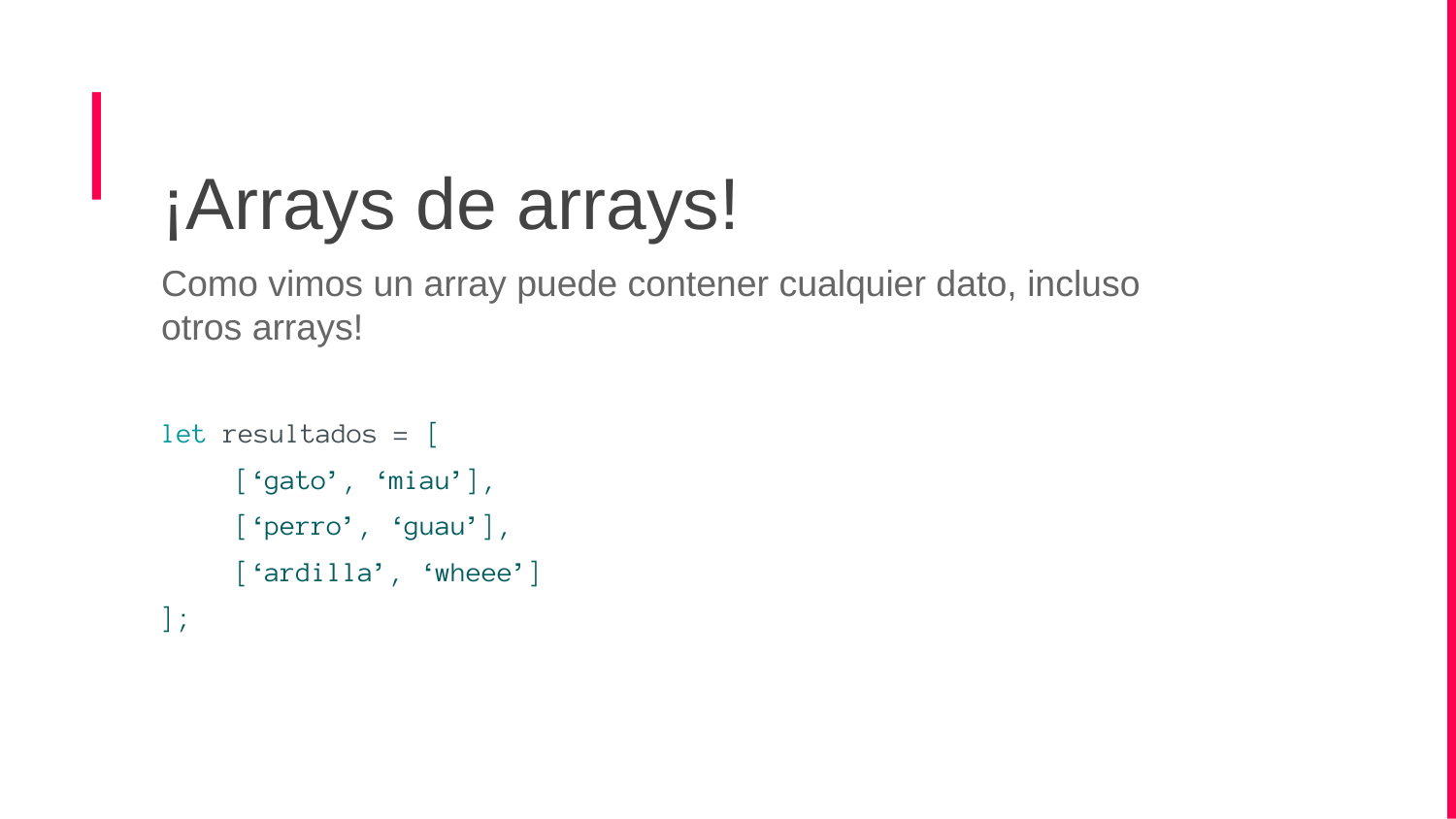

¡Arrays de arrays!
Como vimos un array puede contener cualquier dato, incluso otros arrays!

let resultados = [
[‘gato’, ‘miau’],
[‘perro’, ‘guau’],
[‘ardilla’, ‘wheee’]
];